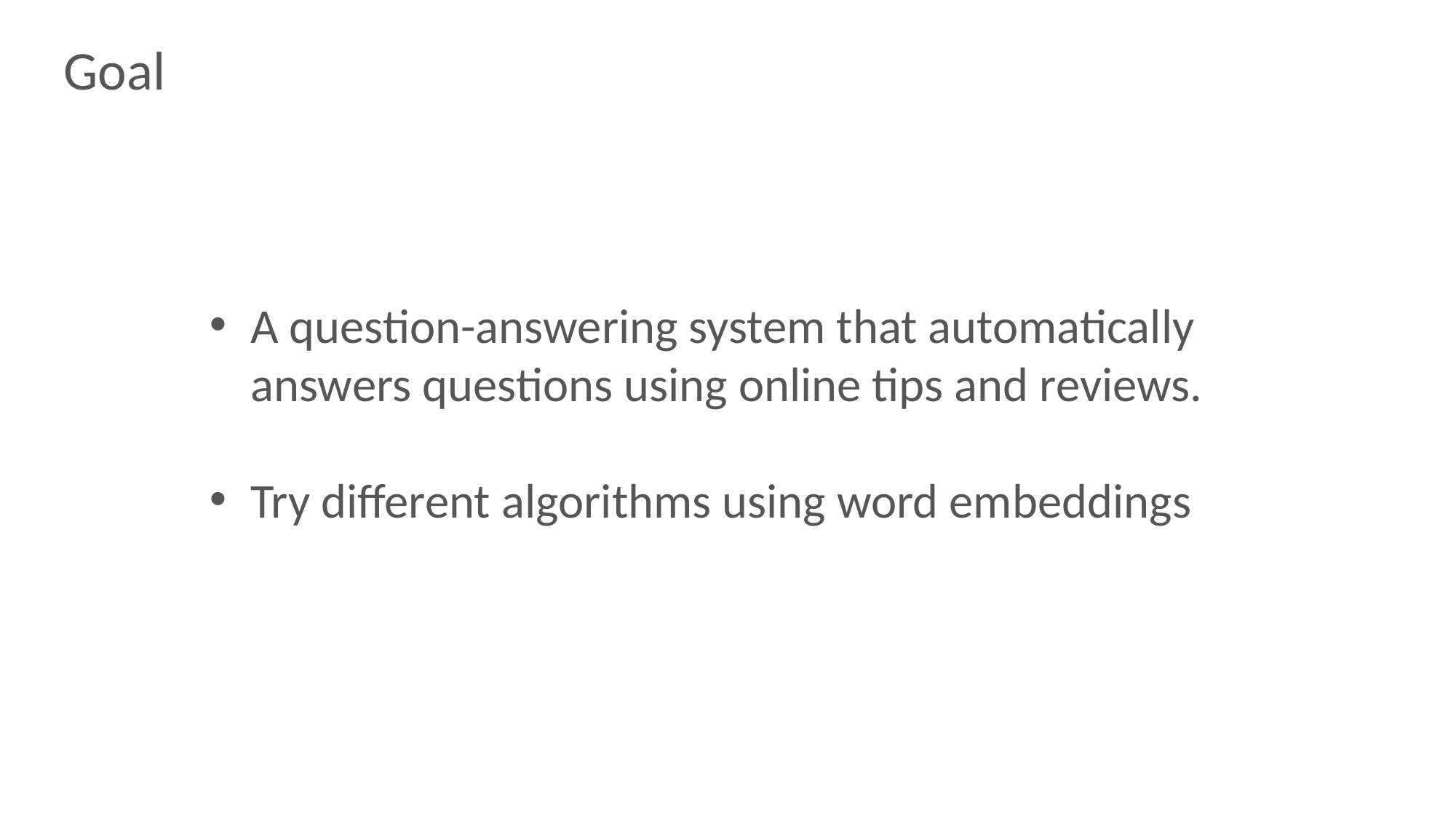

Goal
A question-answering system that automatically answers questions using online tips and reviews.

Try different algorithms using word embeddings